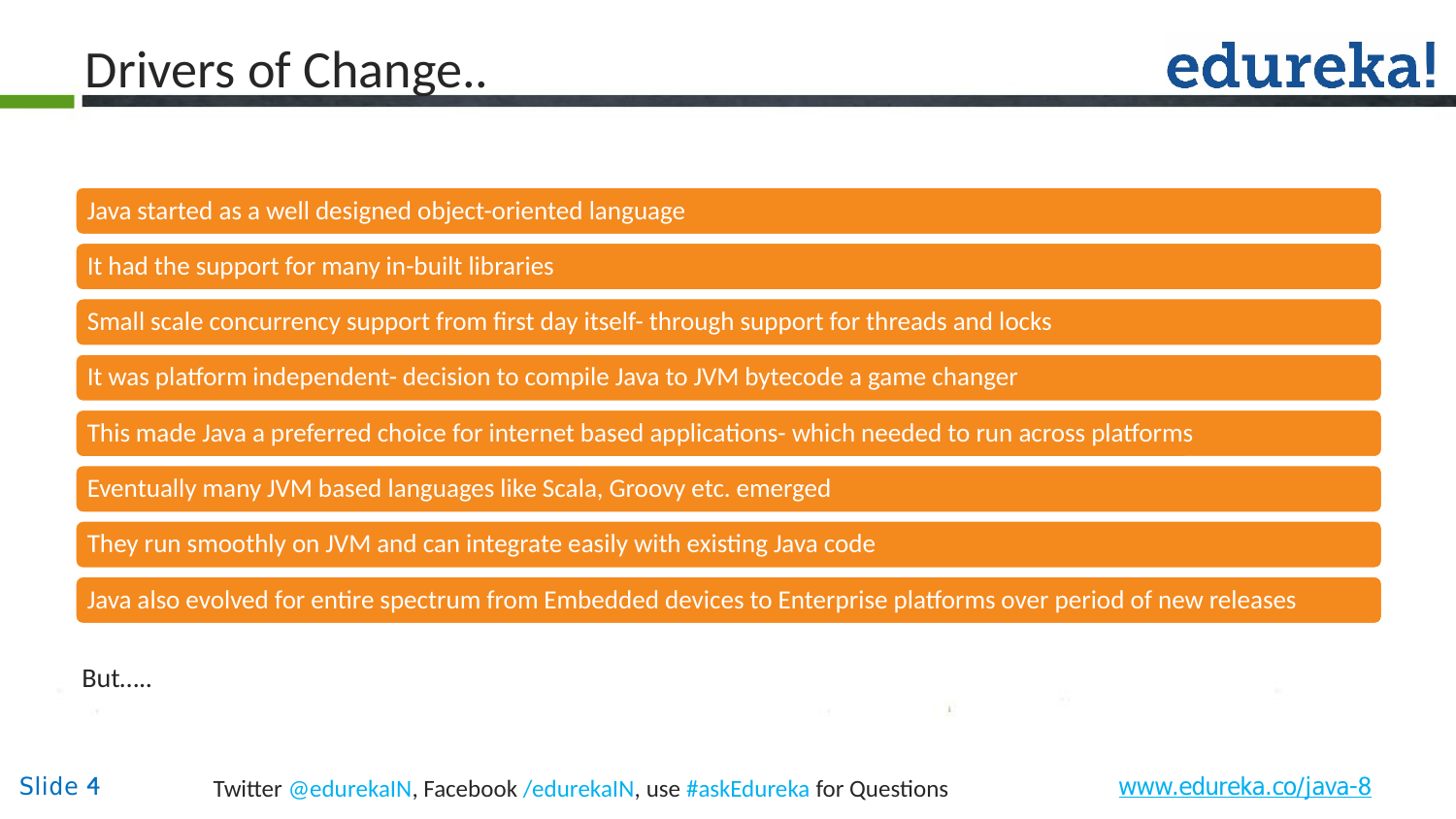

Drivers of Change..
Java started as a well designed object-oriented language
It had the support for many in-built libraries
Small scale concurrency support from first day itself- through support for threads and locks
It was platform independent- decision to compile Java to JVM bytecode a game changer
This made Java a preferred choice for internet based applications- which needed to run across platforms
Eventually many JVM based languages like Scala, Groovy etc. emerged
They run smoothly on JVM and can integrate easily with existing Java code
Java also evolved for entire spectrum from Embedded devices to Enterprise platforms over period of new releases
But…..